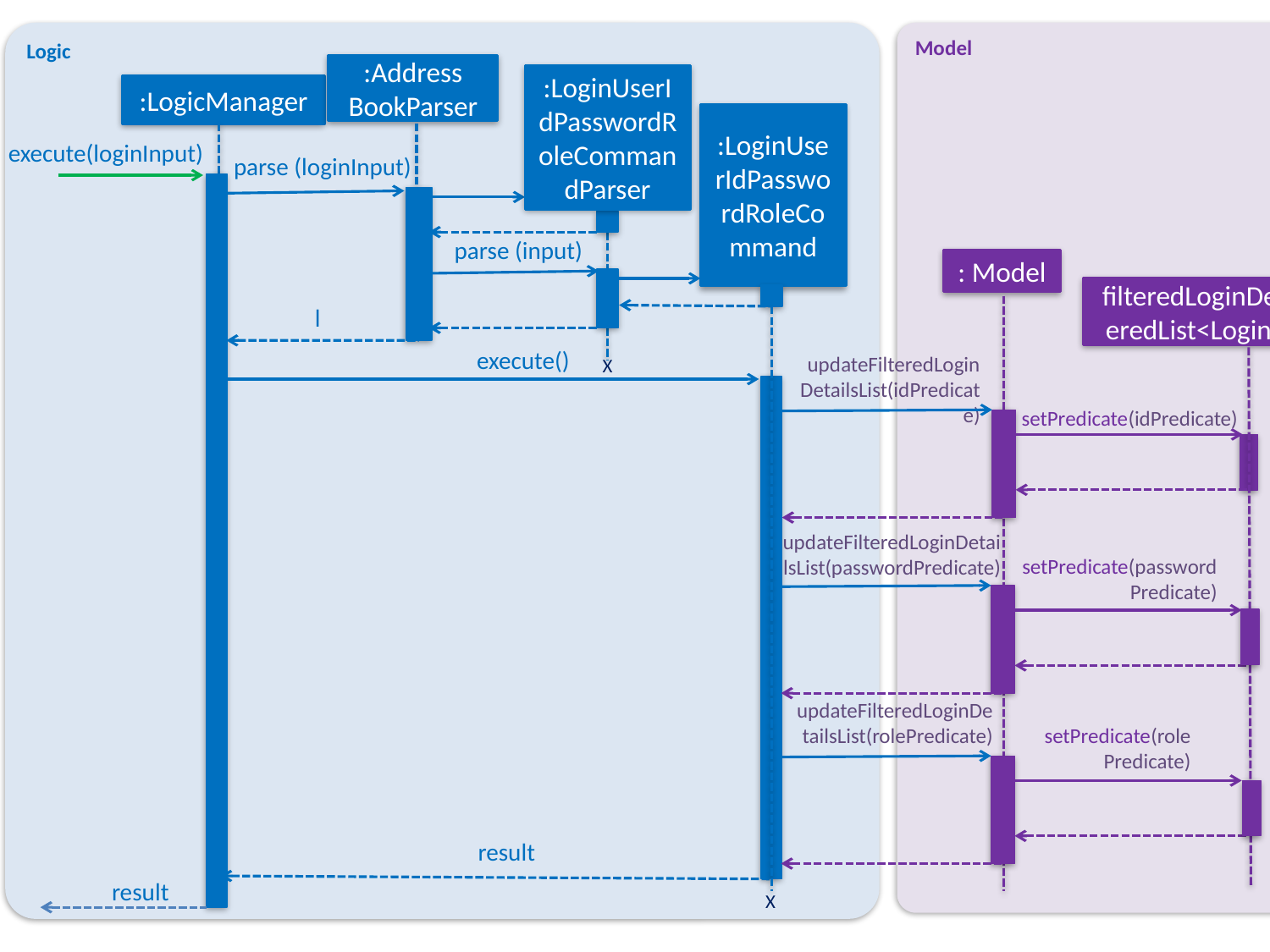

Model
Logic
:Address
BookParser
:LoginUserIdPasswordRoleCommandParser
:LogicManager
:LoginUserIdPasswordRoleCommand
execute(loginInput)
parse (loginInput)

parse (input)
: Model

filteredLoginDetails:FilteredList<LoginDetails>

l
execute()
X
updateFilteredLoginDetailsList(idPredicate)

setPredicate(idPredicate)

updateFilteredLoginDetailsList(passwordPredicate)
setPredicate(passwordPredicate)

updateFilteredLoginDetailsList(rolePredicate)
setPredicate(rolePredicate)

result
result
X